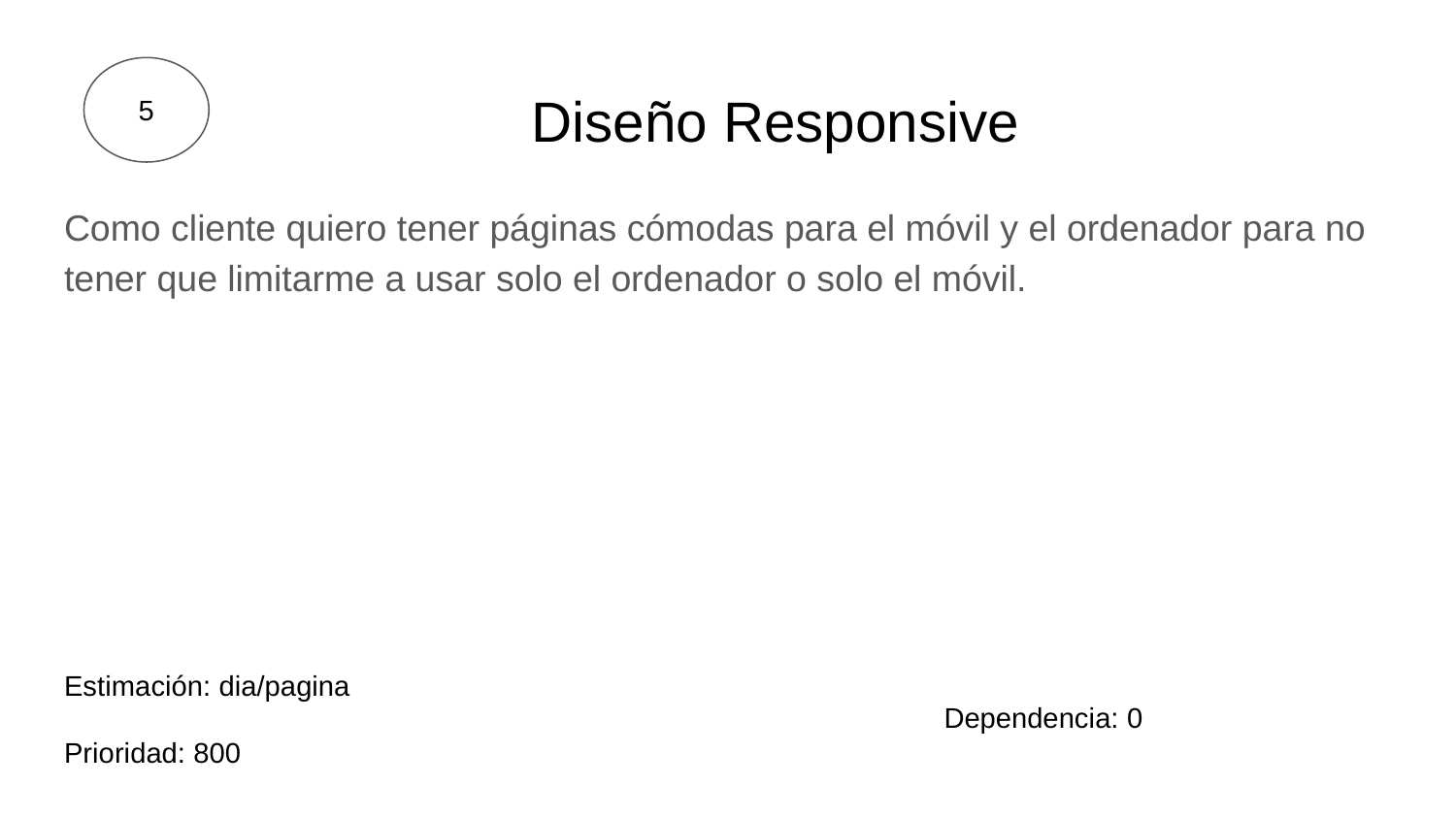

5
# Diseño Responsive
Como cliente quiero tener páginas cómodas para el móvil y el ordenador para no tener que limitarme a usar solo el ordenador o solo el móvil.

Estimación: dia/pagina

Prioridad: 800
Dependencia: 0